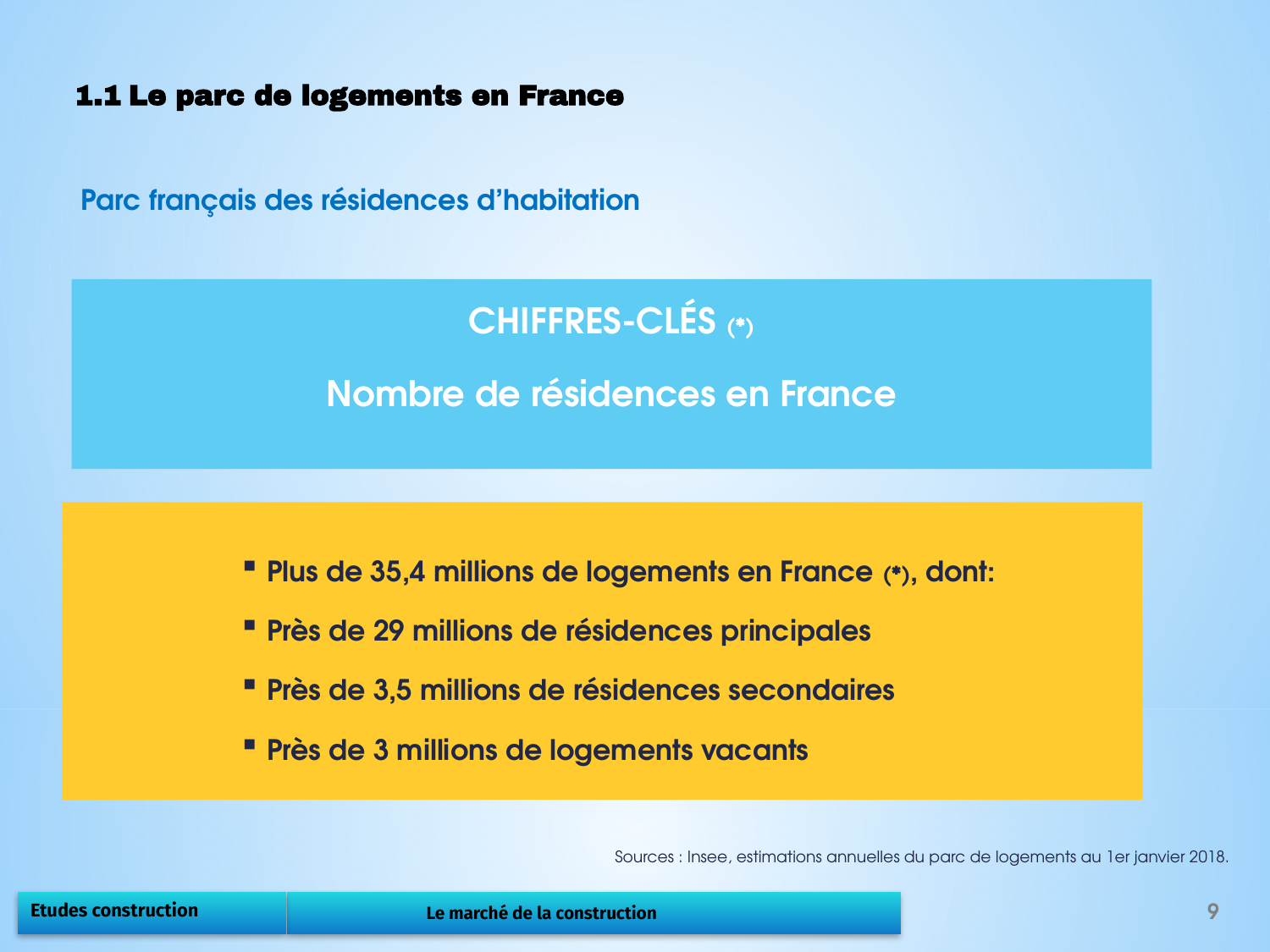

1.1 Le parc de logements en France
 Parc français des résidences d’habitation
CHIFFRES-CLÉS (*)
Nombre de résidences en France
Plus de 35,4 millions de logements en France (*), dont:
Près de 29 millions de résidences principales
Près de 3,5 millions de résidences secondaires
Près de 3 millions de logements vacants
Sources : Insee, estimations annuelles du parc de logements au 1er janvier 2018.
9